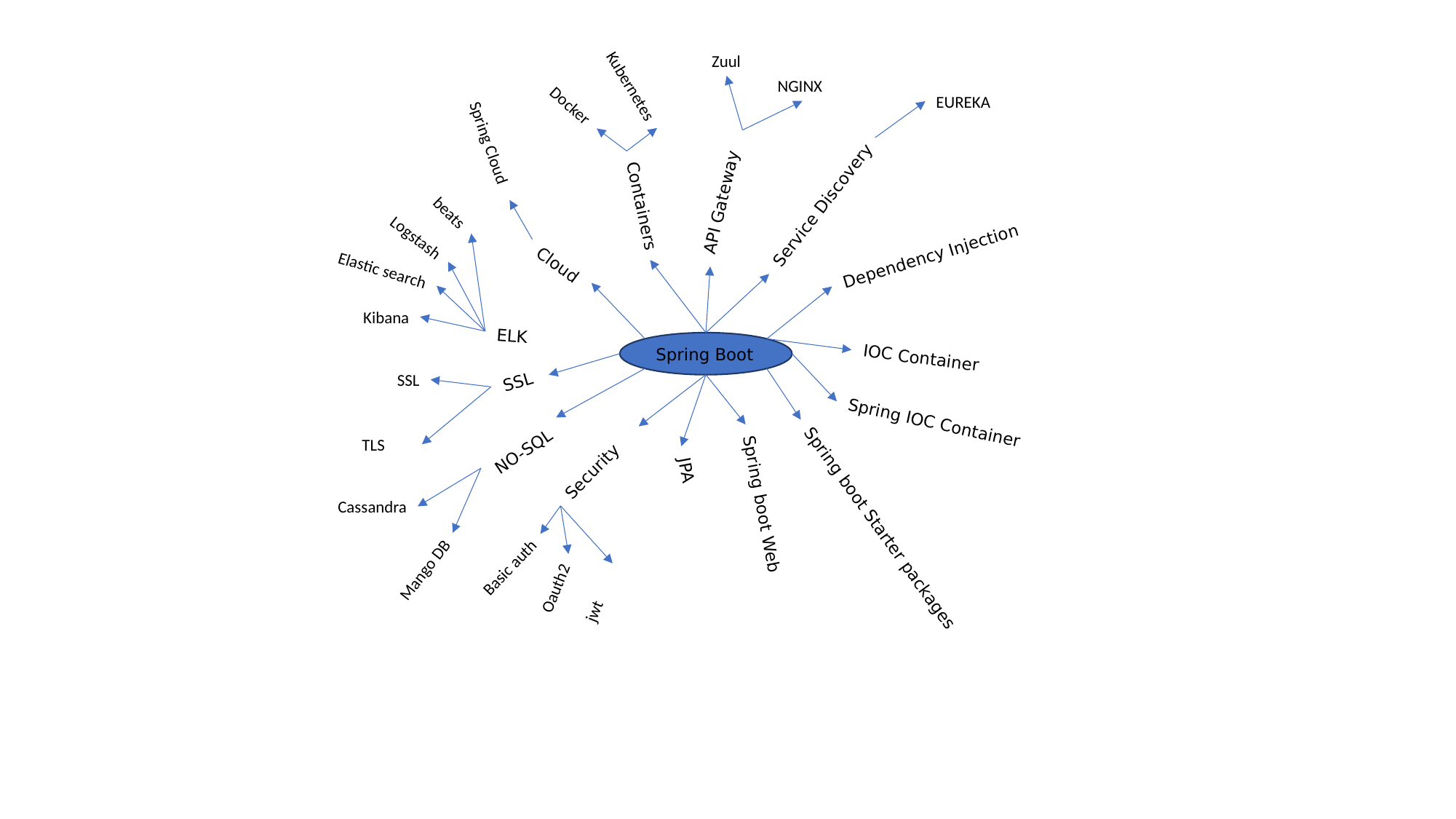

Zuul
Kubernetes
NGINX
EUREKA
Docker
Spring Cloud
API Gateway
Containers

Service Discovery
beats
Logstash
Dependency Injection
Cloud

Elastic search
Kibana
ELK

Spring Boot
IOC Container
SSL
SSL

Spring IOC Container
TLS
NO-SQL

Security

JPA

Spring boot Web
Cassandra
Spring boot Starter packages
Basic auth
Mango DB
Oauth2
jwt